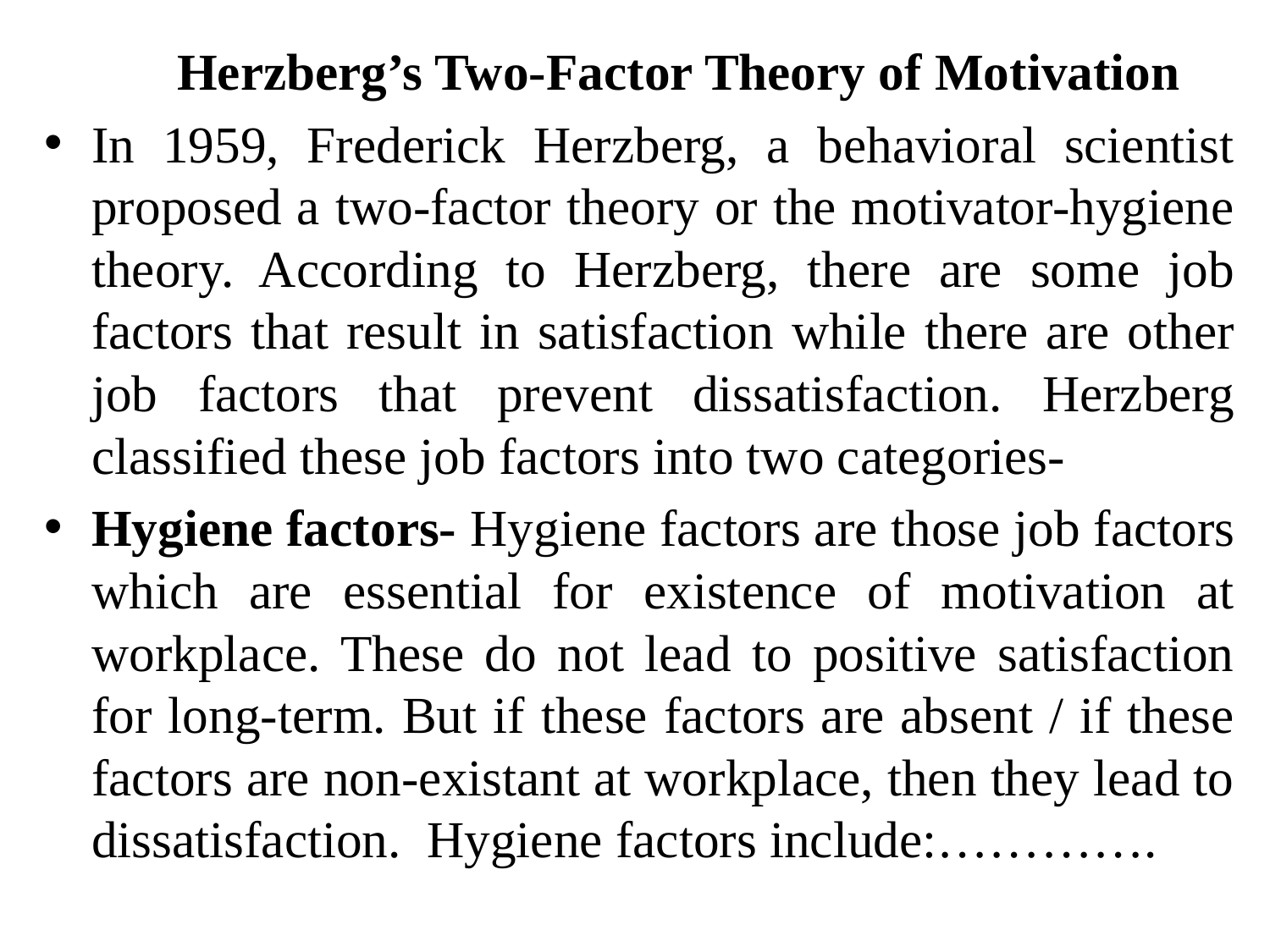

#
      Herzberg’s Two-Factor Theory of Motivation
In 1959, Frederick Herzberg, a behavioral scientist proposed a two-factor theory or the motivator-hygiene theory. According to Herzberg, there are some job factors that result in satisfaction while there are other job factors that prevent dissatisfaction. Herzberg classified these job factors into two categories-
Hygiene factors- Hygiene factors are those job factors which are essential for existence of motivation at workplace. These do not lead to positive satisfaction for long-term. But if these factors are absent / if these factors are non-existant at workplace, then they lead to dissatisfaction.  Hygiene factors include:………….